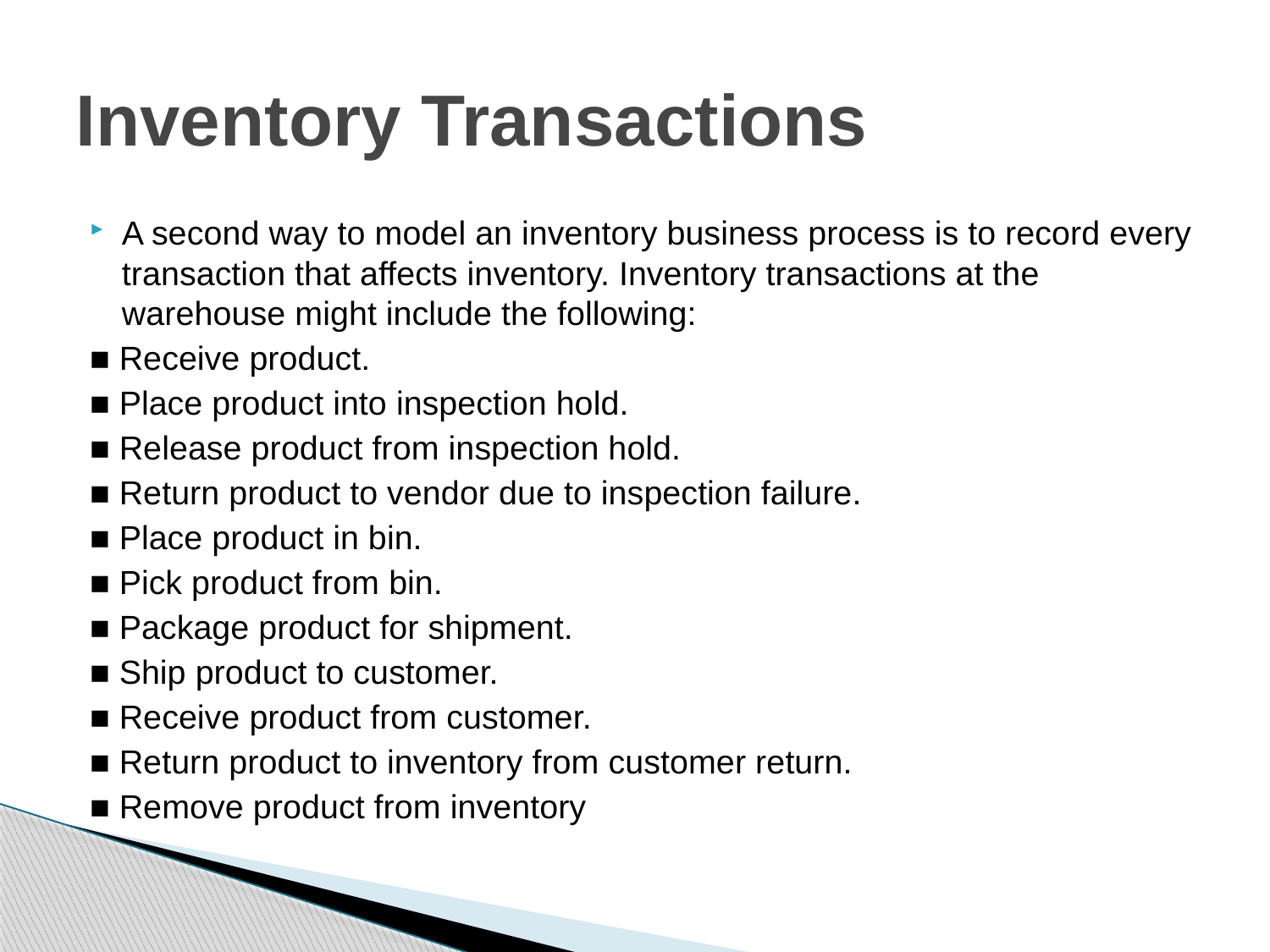

# Inventory Transactions
A second way to model an inventory business process is to record every transaction that affects inventory. Inventory transactions at the warehouse might include the following:
■ Receive product.
■ Place product into inspection hold.
■ Release product from inspection hold.
■ Return product to vendor due to inspection failure.
■ Place product in bin.
■ Pick product from bin.
■ Package product for shipment.
■ Ship product to customer.
■ Receive product from customer.
■ Return product to inventory from customer return.
■ Remove product from inventory